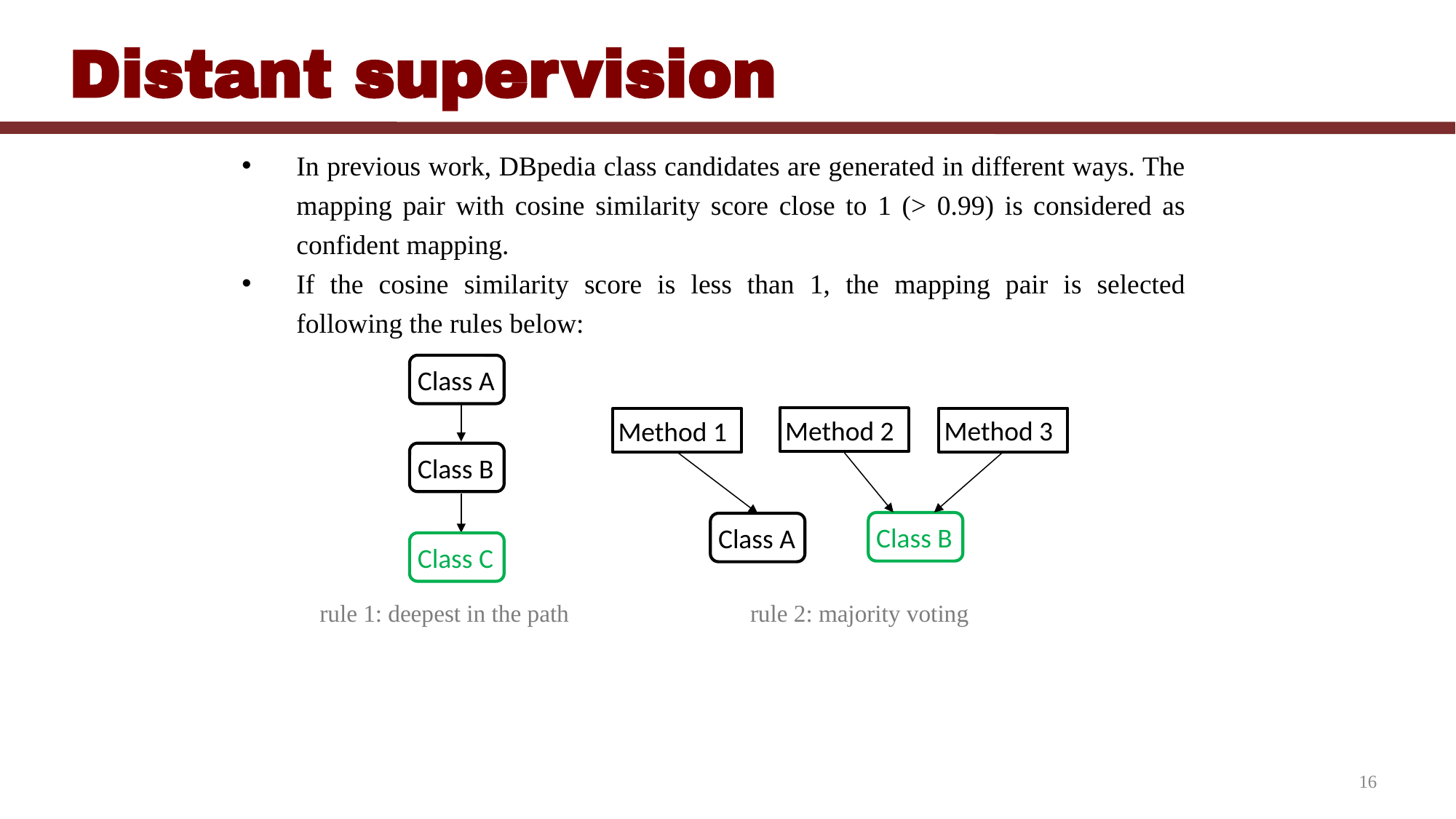

# Distant supervision
In previous work, DBpedia class candidates are generated in different ways. The mapping pair with cosine similarity score close to 1 (> 0.99) is considered as confident mapping.
If the cosine similarity score is less than 1, the mapping pair is selected following the rules below:

Class A
Method 2
Method 3
Method 1
Class B
Class B
Class A
Class C
rule 1: deepest in the path
rule 2: majority voting
16